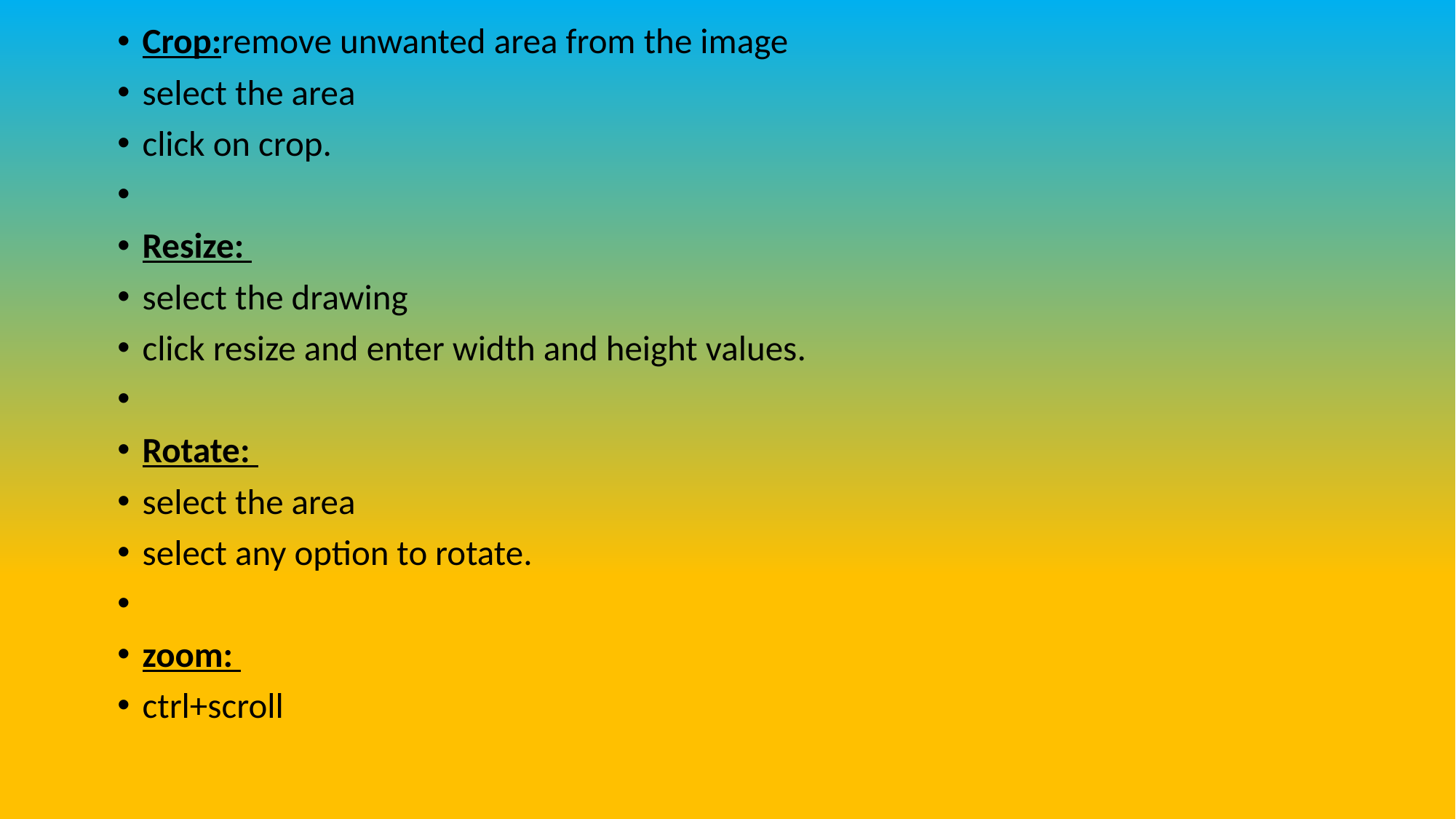

Crop:remove unwanted area from the image
select the area
click on crop.

Resize:
select the drawing
click resize and enter width and height values.

Rotate:
select the area
select any option to rotate.

zoom:
ctrl+scroll